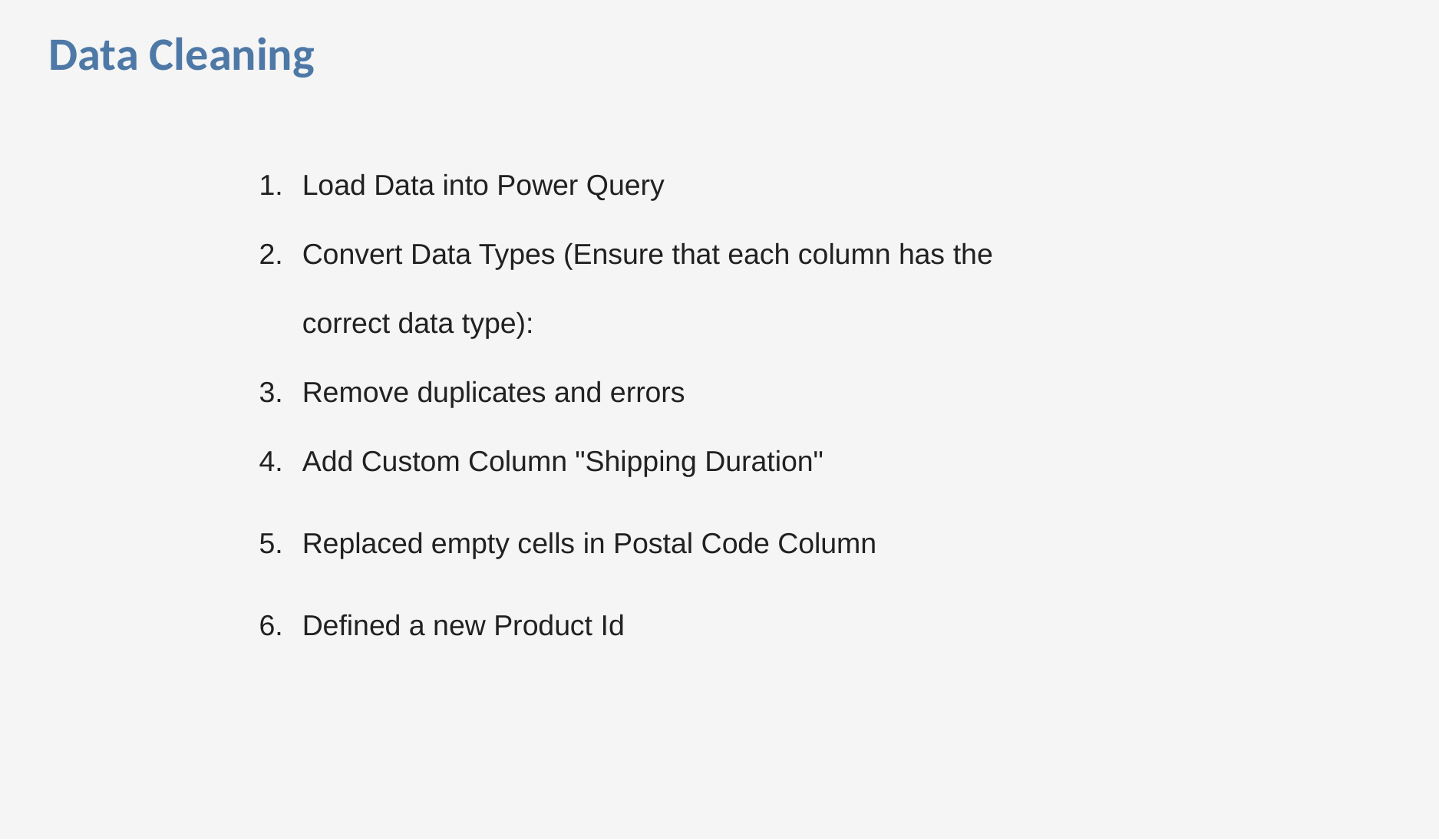

# Data Cleaning
Load Data into Power Query
Convert Data Types (Ensure that each column has the correct data type):
Remove duplicates and errors
Add Custom Column "Shipping Duration"
Replaced empty cells in Postal Code Column
Defined a new Product Id